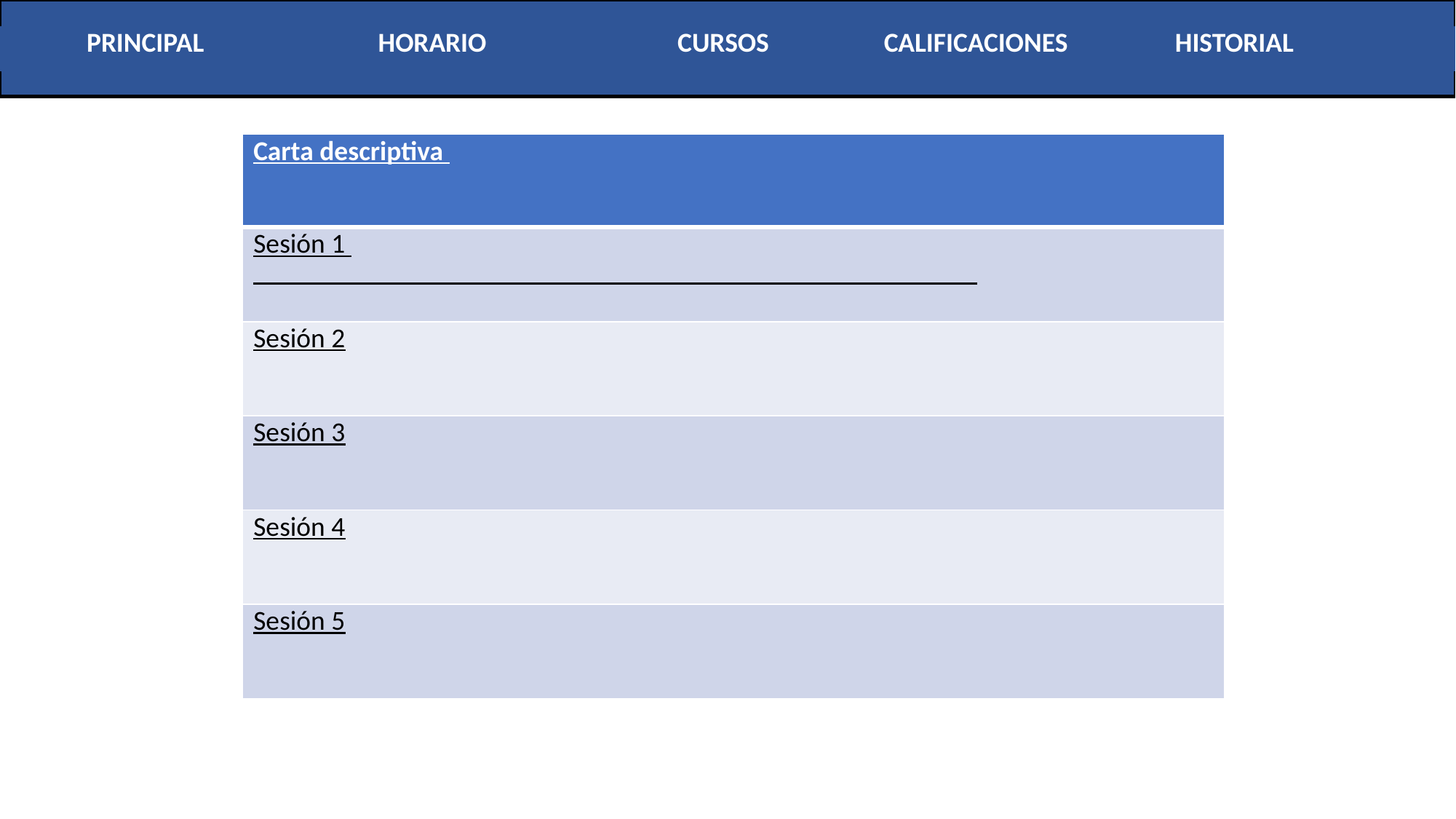

| PRINCIPAL | HORARIO | CURSOS | CALIFICACIONES | HISTORIAL |
| --- | --- | --- | --- | --- |
| Carta descriptiva |
| --- |
| Sesión 1 |
| Sesión 2 |
| Sesión 3 |
| Sesión 4 |
| Sesión 5 |